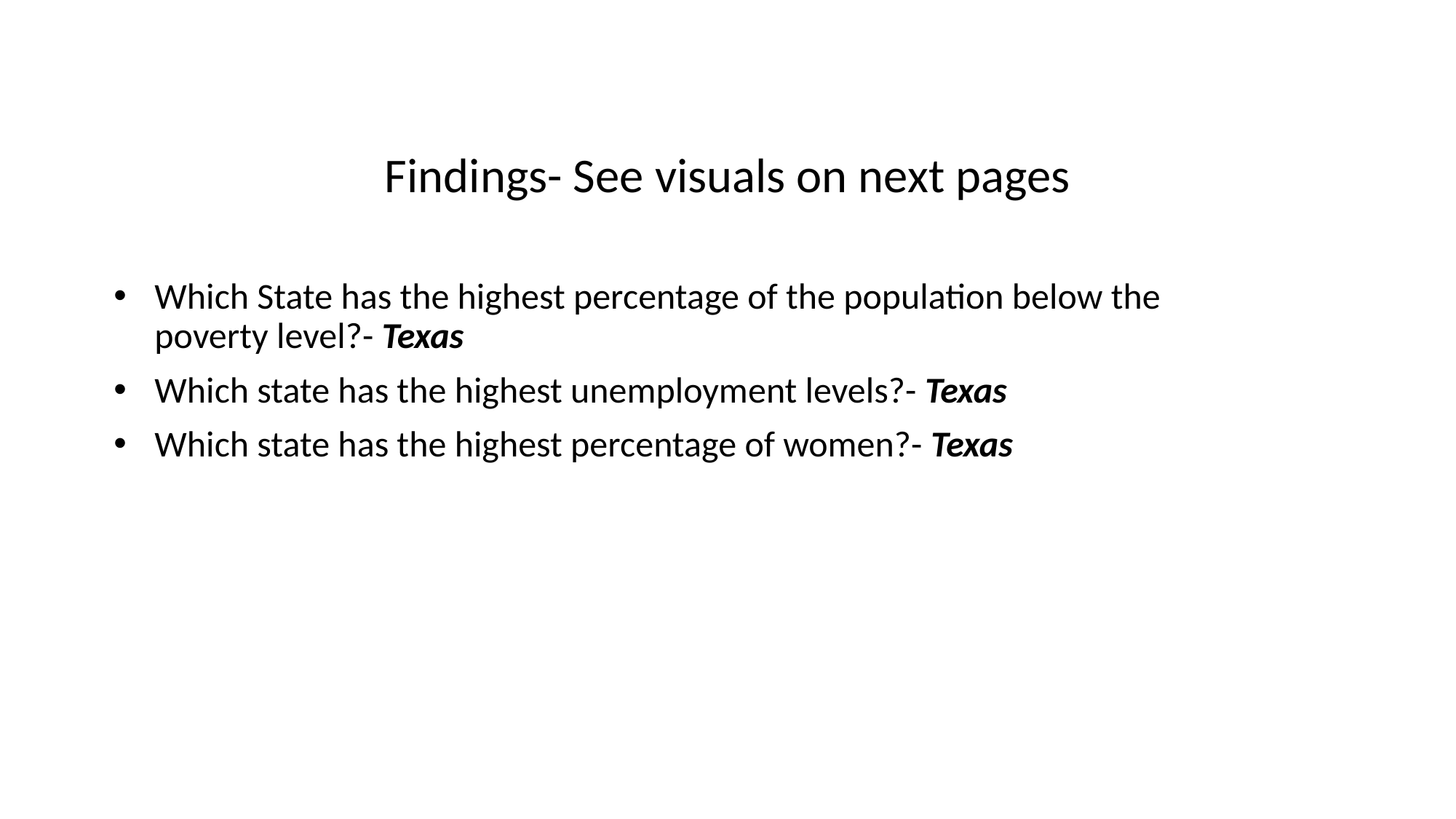

# Findings- See visuals on next pages
Which State has the highest percentage of the population below the poverty level?- Texas
Which state has the highest unemployment levels?- Texas
Which state has the highest percentage of women?- Texas